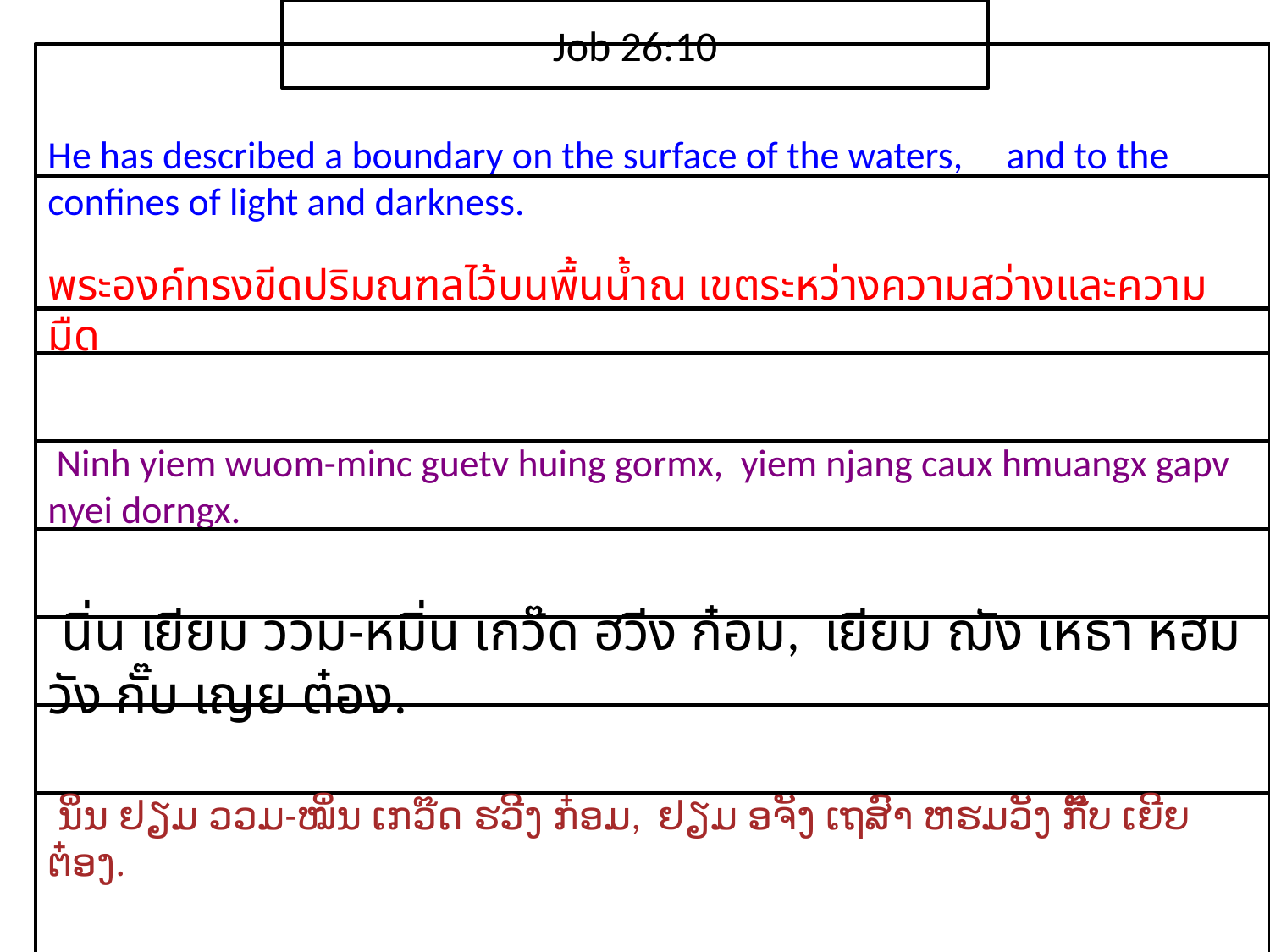

Job 26:10
He has described a boundary on the surface of the waters,     and to the confines of light and darkness.
​พระ​องค์​ทรง​ขีด​ปริมณฑล​ไว้​บน​พื้น​น้ำณ เขต​ระหว่าง​ความ​สว่าง​และ​ความ​มืด
 Ninh yiem wuom-minc guetv huing gormx,  yiem njang caux hmuangx gapv nyei dorngx.
 นิ่น เยียม ววม-หมิ่น เกว๊ด ฮวีง ก๋อม,  เยียม ฌัง เหธา หฮมวัง กั๊บ เญย ต๋อง.
 ນິ່ນ ຢຽມ ວວມ-ໝິ່ນ ເກວ໊ດ ຮວີງ ກ໋ອມ,  ຢຽມ ອຈັງ ເຖສົາ ຫຮມວັງ ກັ໊ບ ເຍີຍ ຕ໋ອງ.